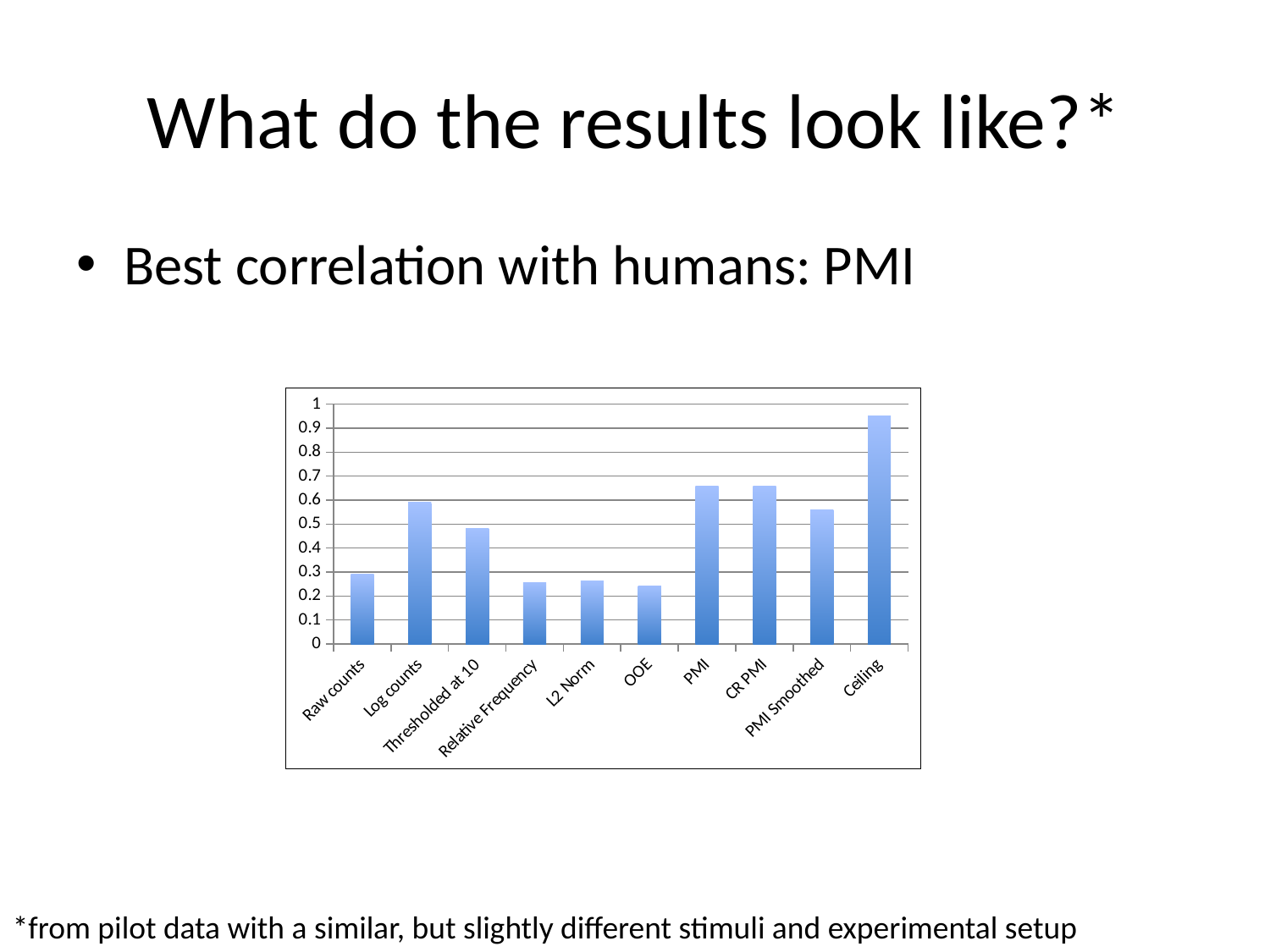

# What do the results look like?*
Best correlation with humans: PMI

### Chart

| Category |  |
|---|---|
| Raw counts | 0.2916 |
| Log counts | 0.5898 |
| Thresholded at 10 | 0.4807 |
| Relative Frequency | 0.2546 |
| L2 Norm | 0.2643 |
| OOE | 0.2428 |
| PMI | 0.6568 |
| CR PMI | 0.6581 |
| PMI Smoothed | 0.5597 |
| Ceiling | 0.95 |
*from pilot data with a similar, but slightly different stimuli and experimental setup